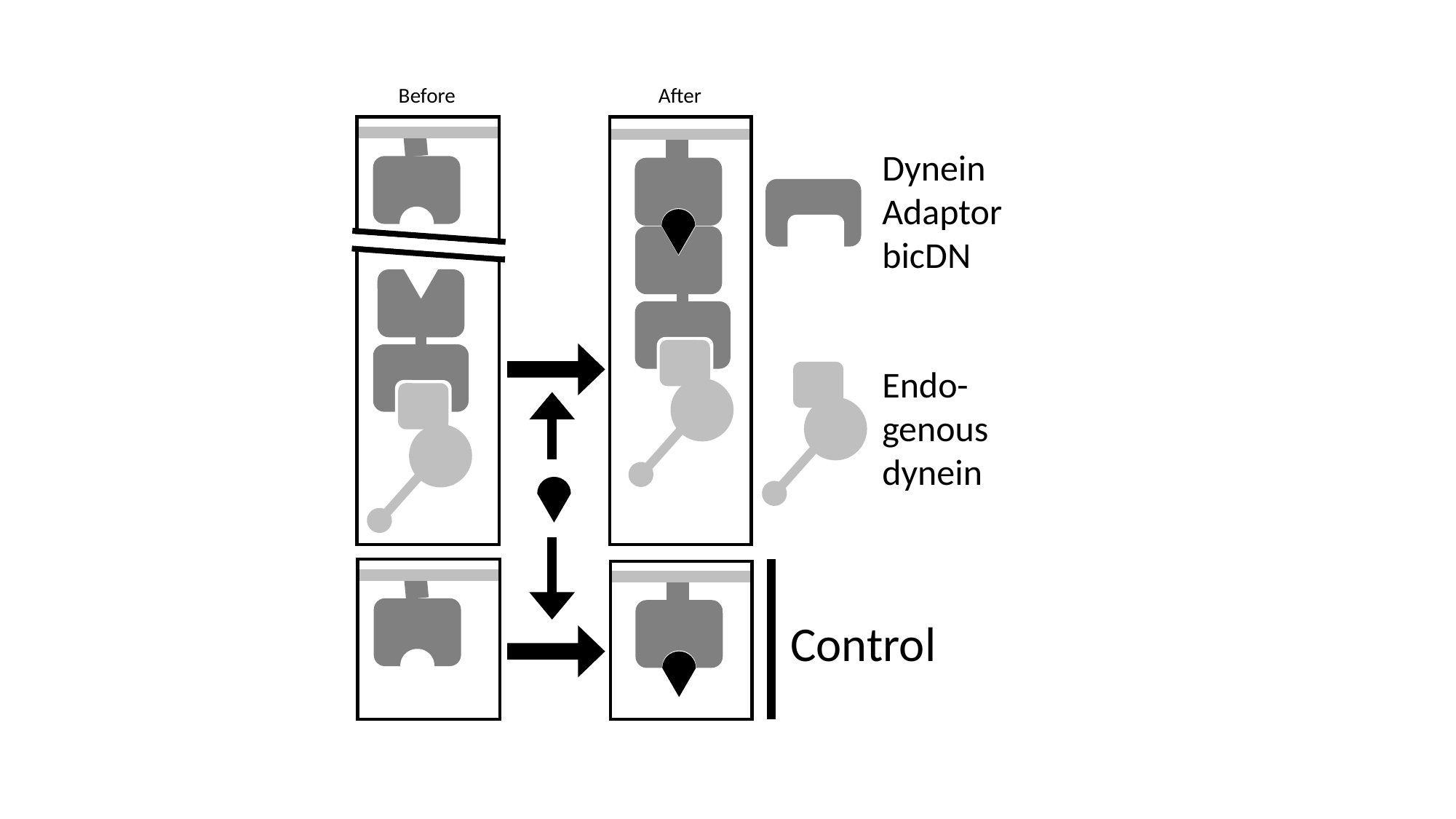

Before
After

Dynein
Adaptor
bicDN

Endo-
genous
dynein

Control